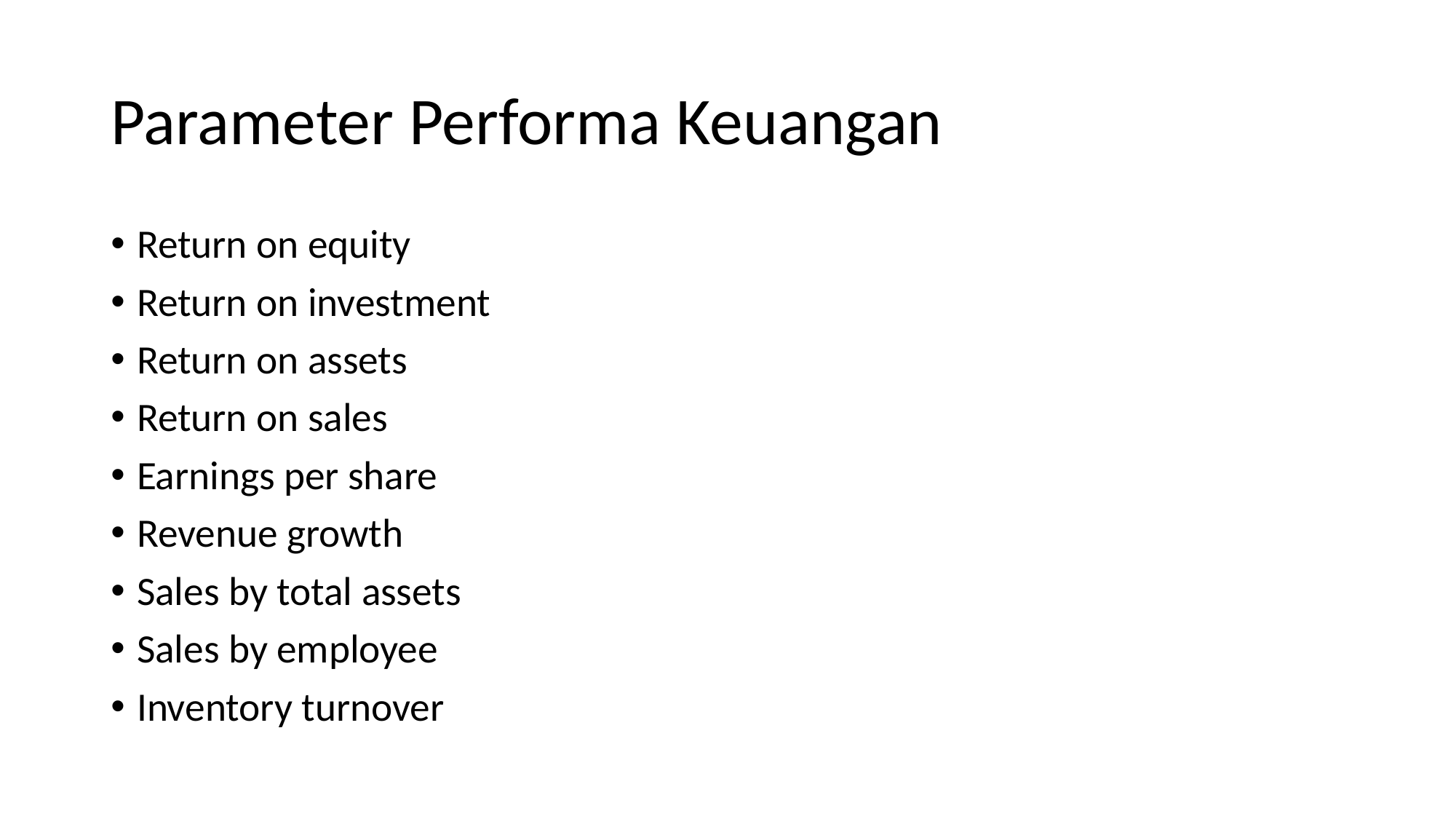

# Parameter Performa Keuangan
Return on equity
Return on investment
Return on assets
Return on sales
Earnings per share
Revenue growth
Sales by total assets
Sales by employee
Inventory turnover